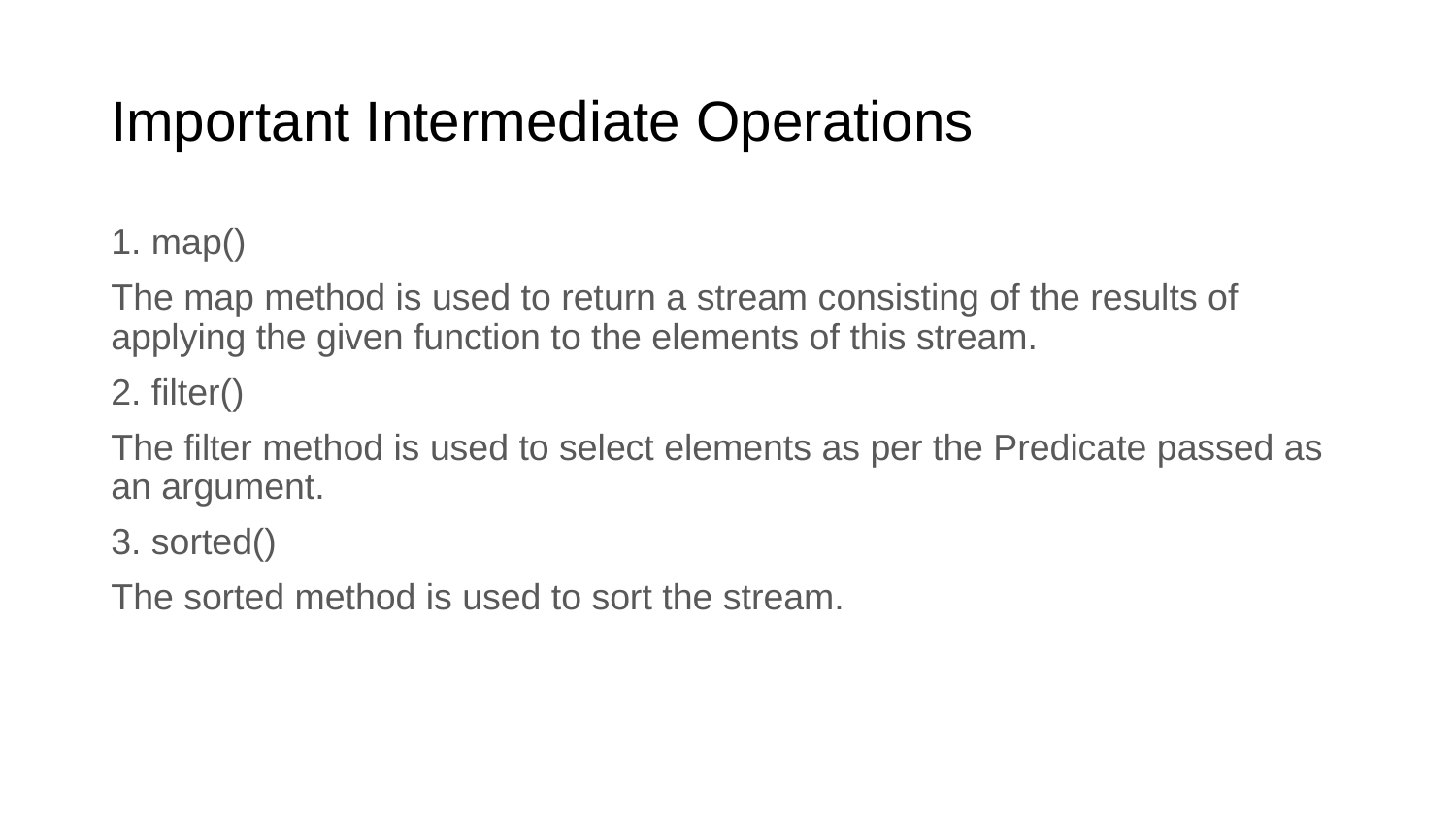

# Important Intermediate Operations
1. map()
The map method is used to return a stream consisting of the results of applying the given function to the elements of this stream.
2. filter()
The filter method is used to select elements as per the Predicate passed as an argument.
3. sorted()
The sorted method is used to sort the stream.